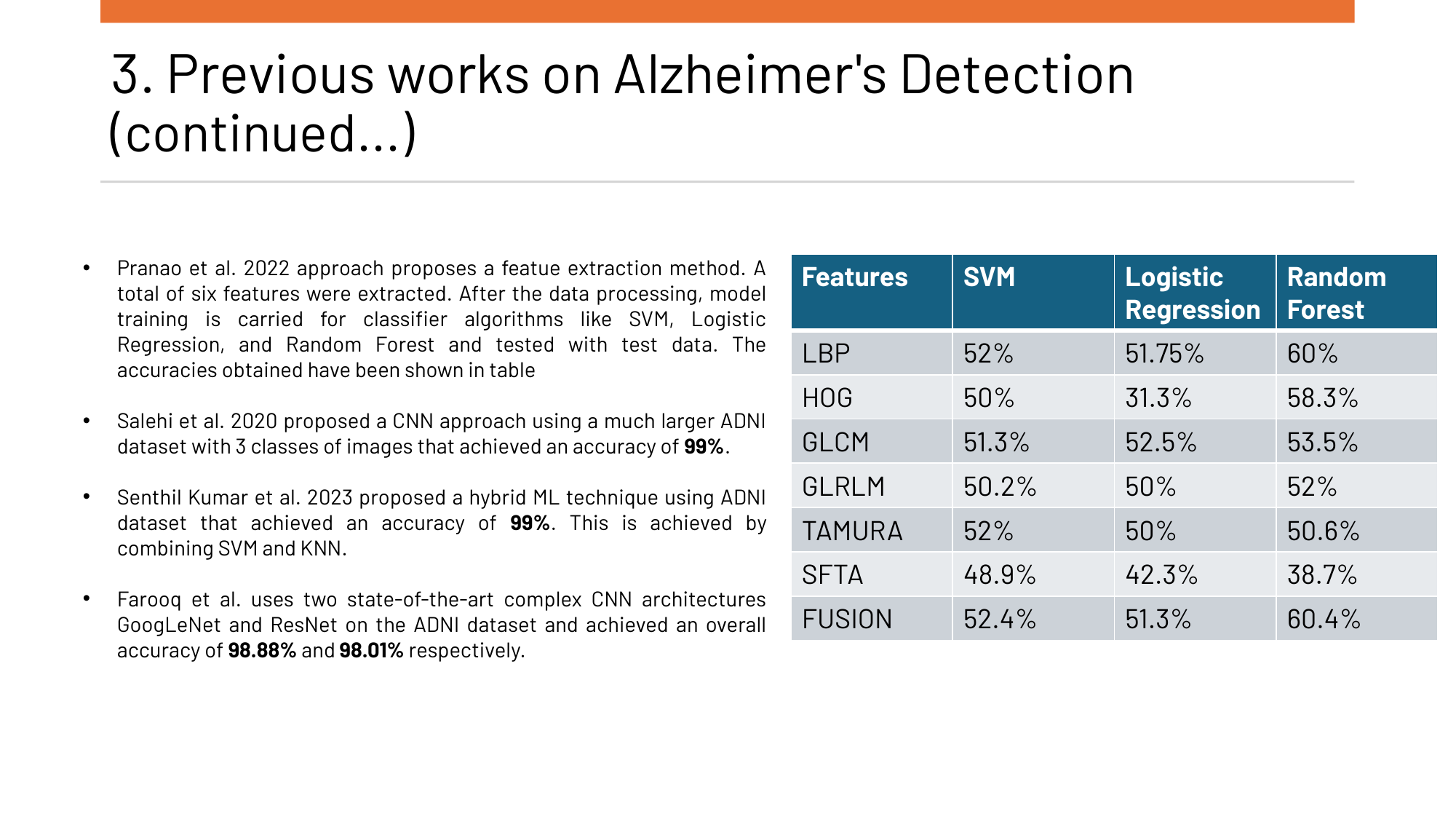

# 3. Previous works on Alzheimer's Detection (continued...)

Pranao et al. 2022 approach proposes a featue extraction method. A total of six features were extracted. After the data processing, model training is carried for classifier algorithms like SVM, Logistic Regression, and Random Forest and tested with test data. The accuracies obtained have been shown in table

Salehi et al. 2020 proposed a CNN approach using a much larger ADNI dataset with 3 classes of images that achieved an accuracy of 99%.

Senthil Kumar et al. 2023 proposed a hybrid ML technique using ADNI dataset that achieved an accuracy of 99%. This is achieved by combining SVM and KNN.

Farooq et al. uses two state-of-the-art complex CNN architectures GoogLeNet and ResNet on the ADNI dataset and achieved an overall accuracy of 98.88% and 98.01% respectively.

| Features | SVM | Logistic Regression | Random Forest |
| --- | --- | --- | --- |
| LBP | 52% | 51.75% | 60% |
| HOG | 50% | 31.3% | 58.3% |
| GLCM | 51.3% | 52.5% | 53.5% |
| GLRLM | 50.2% | 50% | 52% |
| TAMURA | 52% | 50% | 50.6% |
| SFTA | 48.9% | 42.3% | 38.7% |
| FUSION | 52.4% | 51.3% | 60.4% |